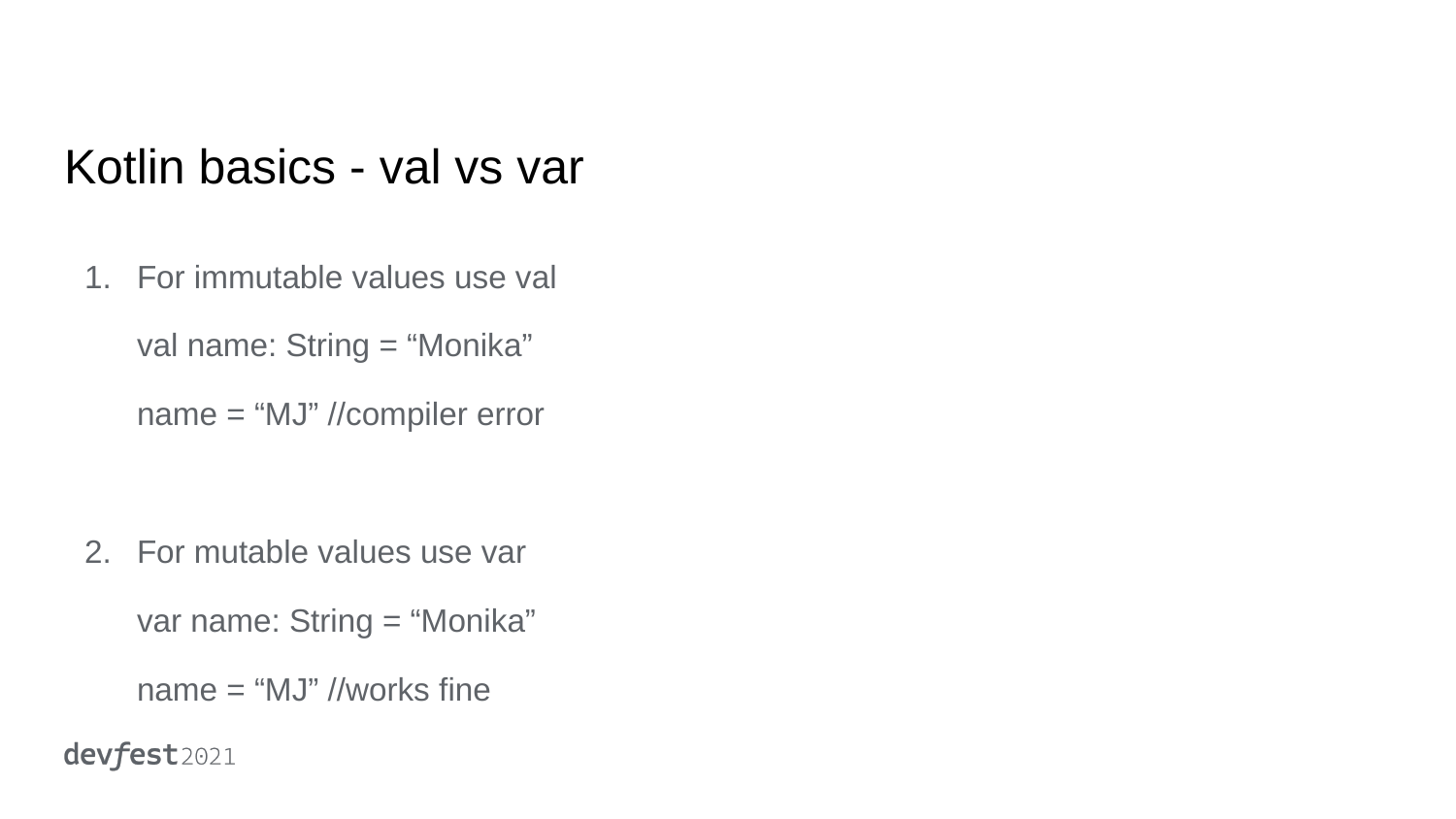

# Kotlin basics - val vs var
For immutable values use val
val name: String = “Monika”
name = “MJ” //compiler error

For mutable values use var
var name: String = “Monika”
name = “MJ” //works fine